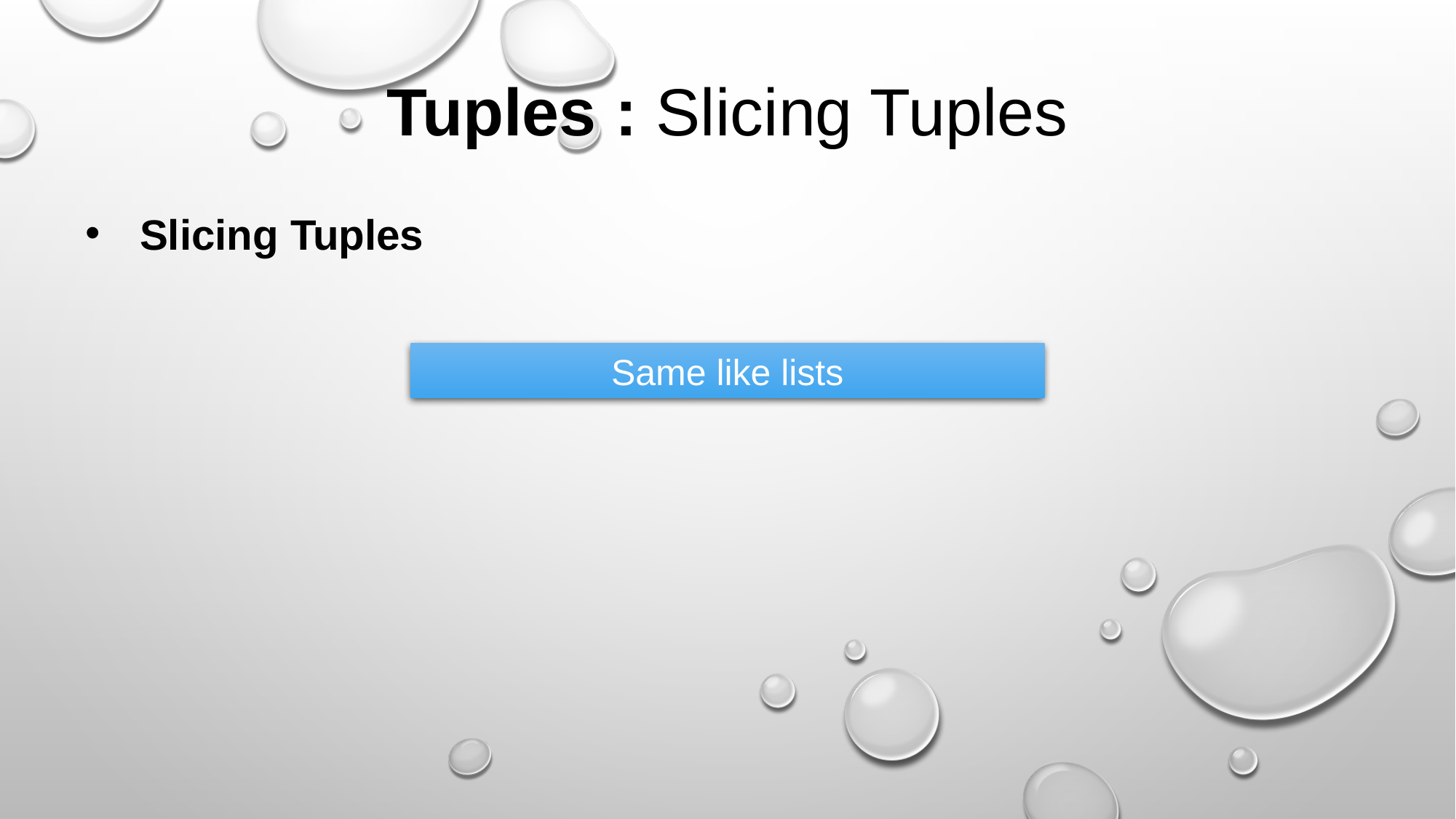

Tuples : Slicing Tuples
Slicing Tuples

Same like lists